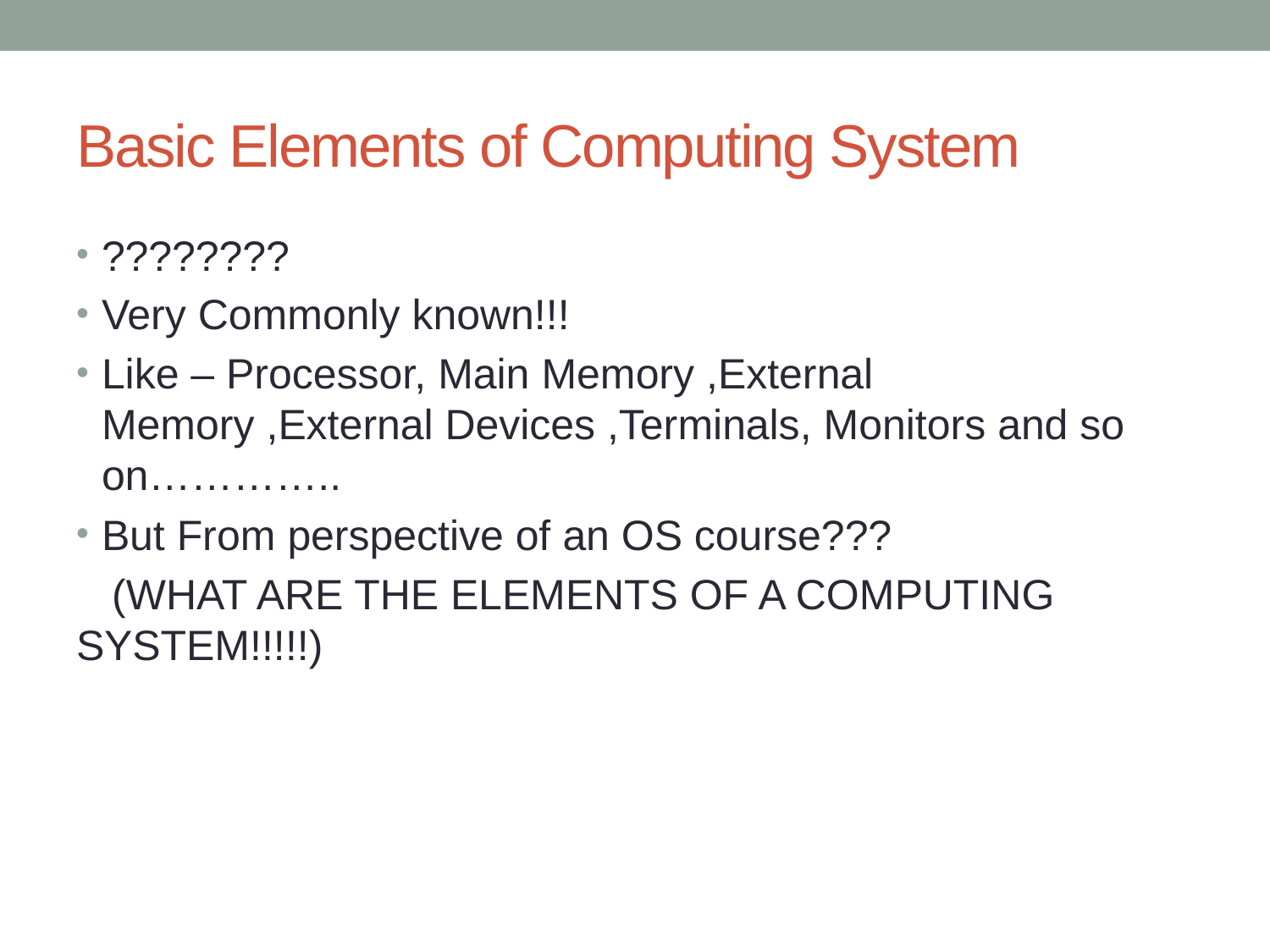

# Basic Elements of Computing System
????????
Very Commonly known!!!
Like – Processor, Main Memory ,External Memory ,External Devices ,Terminals, Monitors and so on…………..
But From perspective of an OS course???
   (WHAT ARE THE ELEMENTS OF A COMPUTING            SYSTEM!!!!!)